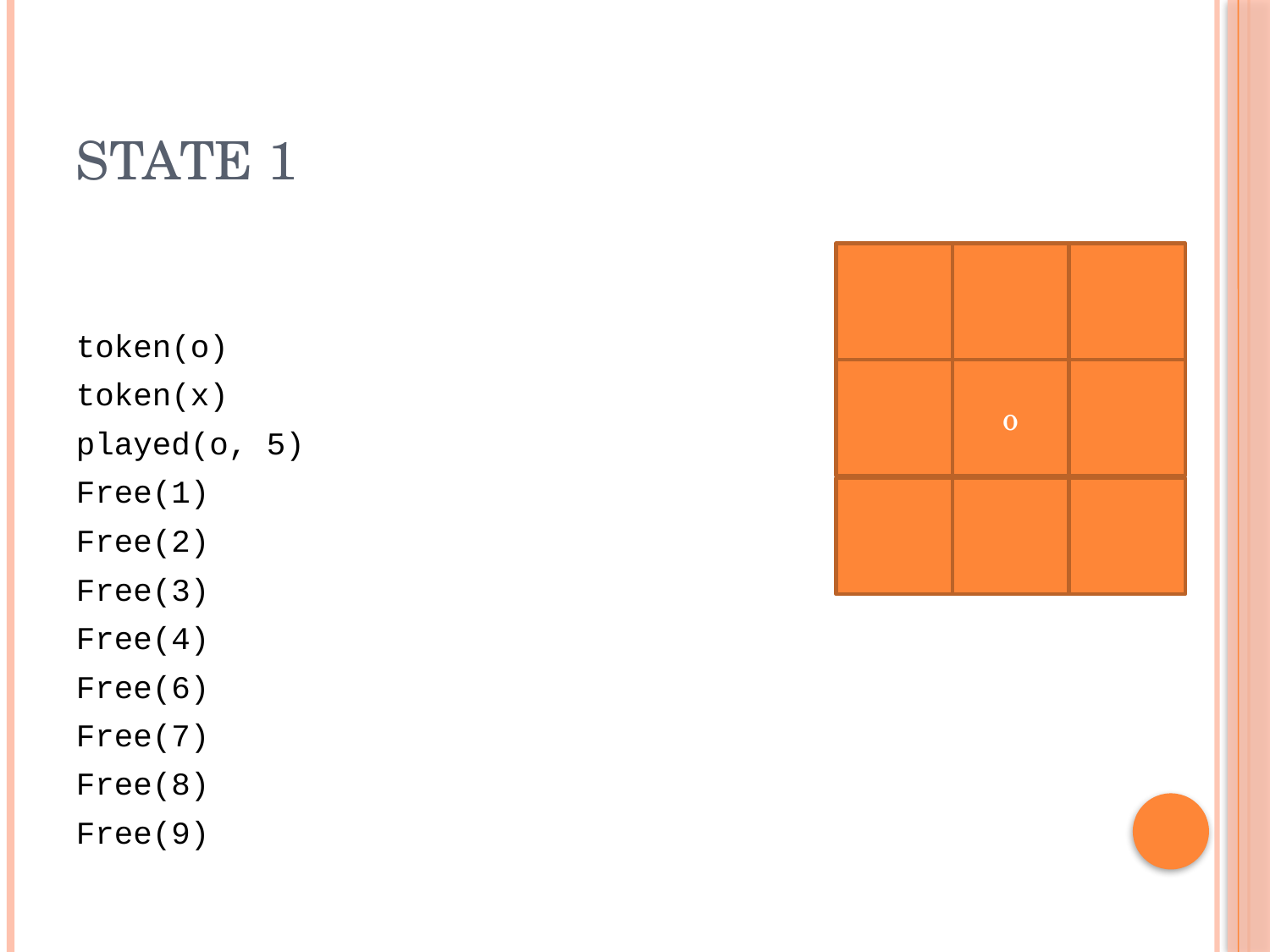

# State 1

token(o)
token(x)
played(o, 5)
Free(1)
Free(2)
Free(3)
Free(4)
Free(6)
Free(7)
Free(8)
Free(9)

o